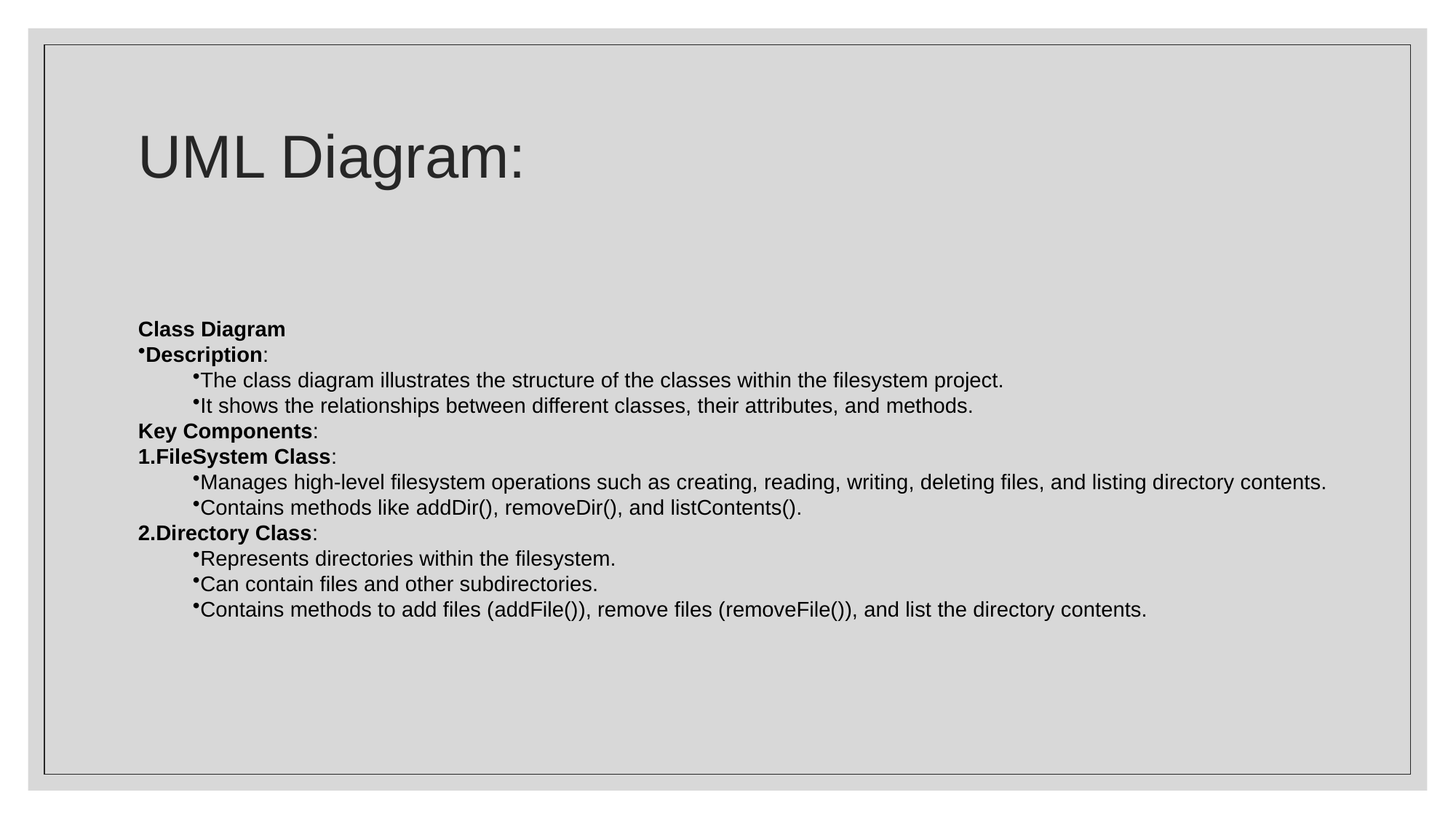

# UML Diagram:
Class Diagram
Description:
The class diagram illustrates the structure of the classes within the filesystem project.
It shows the relationships between different classes, their attributes, and methods.
Key Components:
FileSystem Class:
Manages high-level filesystem operations such as creating, reading, writing, deleting files, and listing directory contents.
Contains methods like addDir(), removeDir(), and listContents().
Directory Class:
Represents directories within the filesystem.
Can contain files and other subdirectories.
Contains methods to add files (addFile()), remove files (removeFile()), and list the directory contents.